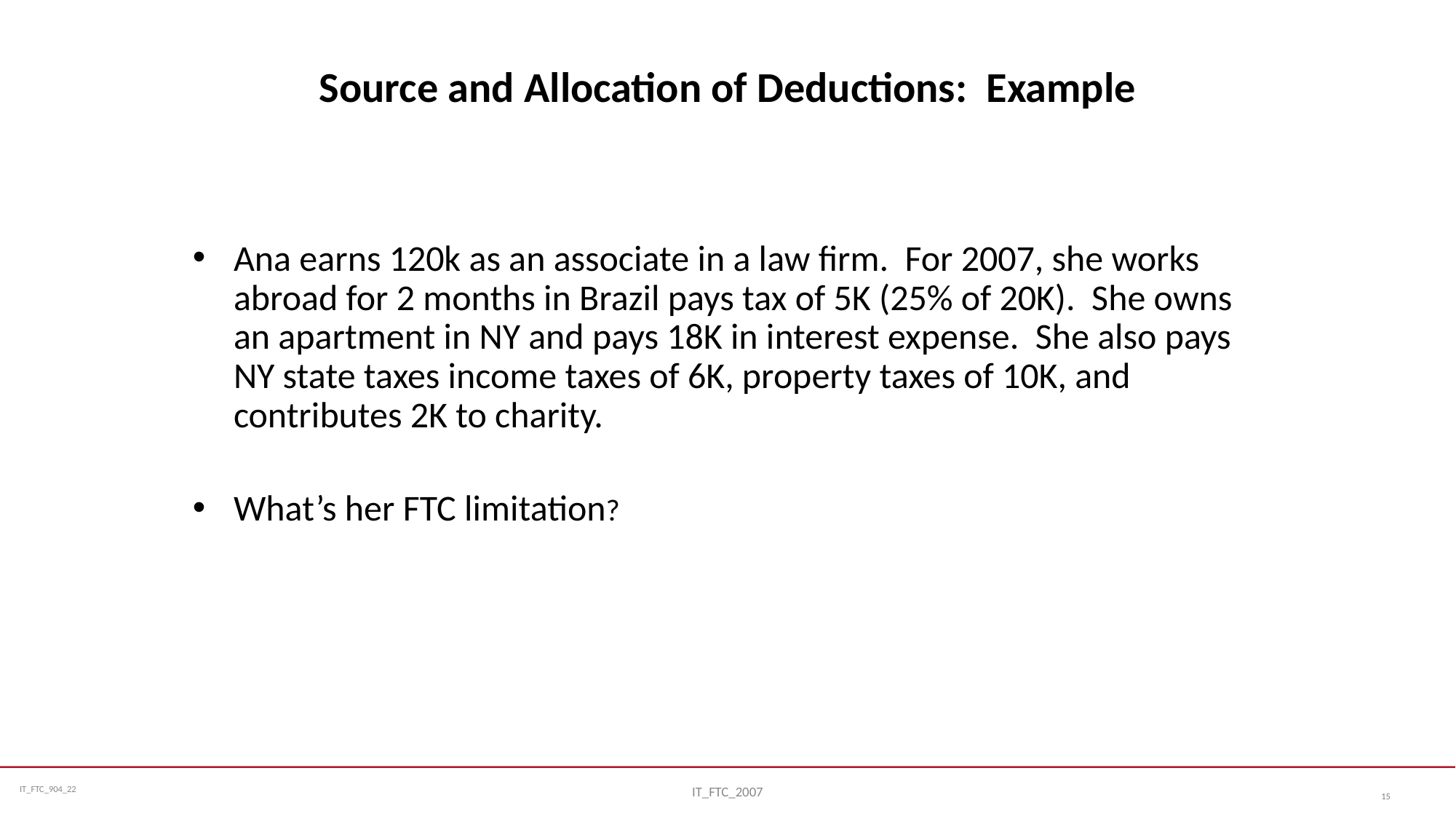

# Source and Allocation of Deductions:  Example

Ana earns 120k as an associate in a law firm.  For 2007, she works abroad for 2 months in Brazil pays tax of 5K (25% of 20K).  She owns an apartment in NY and pays 18K in interest expense.  She also pays NY state taxes income taxes of 6K, property taxes of 10K, and contributes 2K to charity.

What’s her FTC limitation?

15
IT_FTC_2007